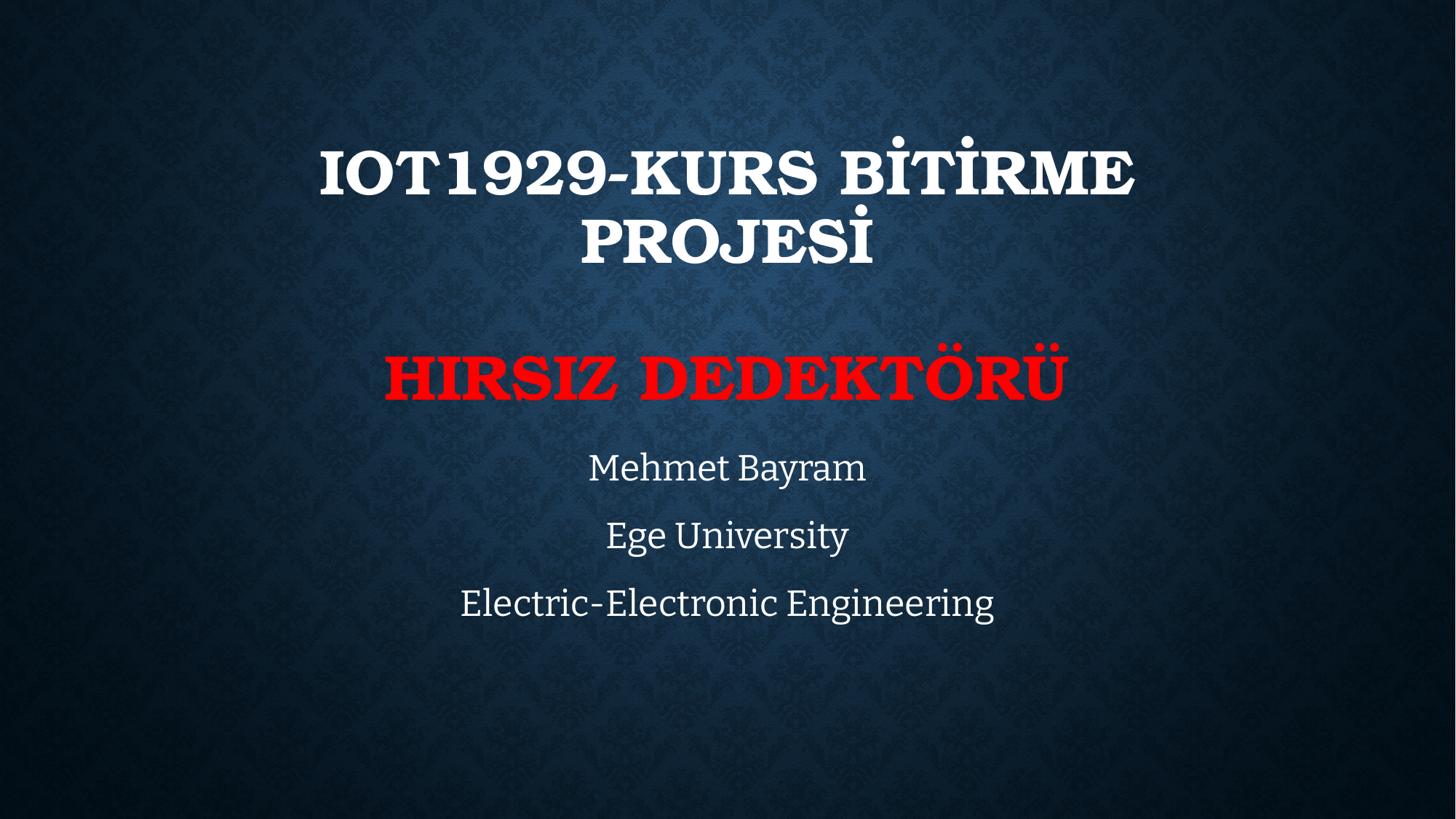

# IoT1929-Kurs Bitirme Projesi Hırsız Dedektörü
Mehmet Bayram
Ege University
Electric-Electronic Engineering